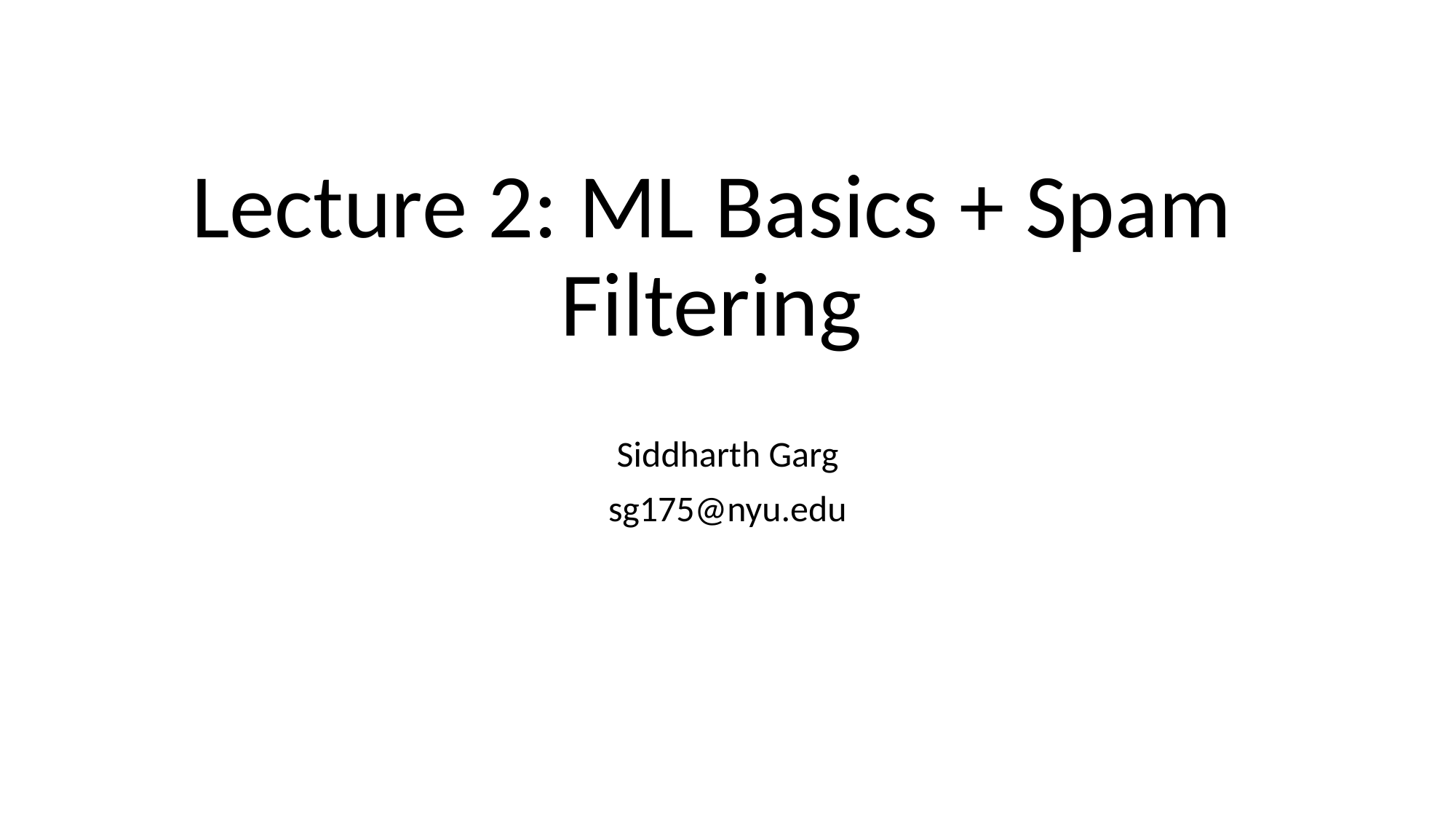

# Lecture 2: ML Basics + Spam Filtering
Siddharth Garg
sg175@nyu.edu